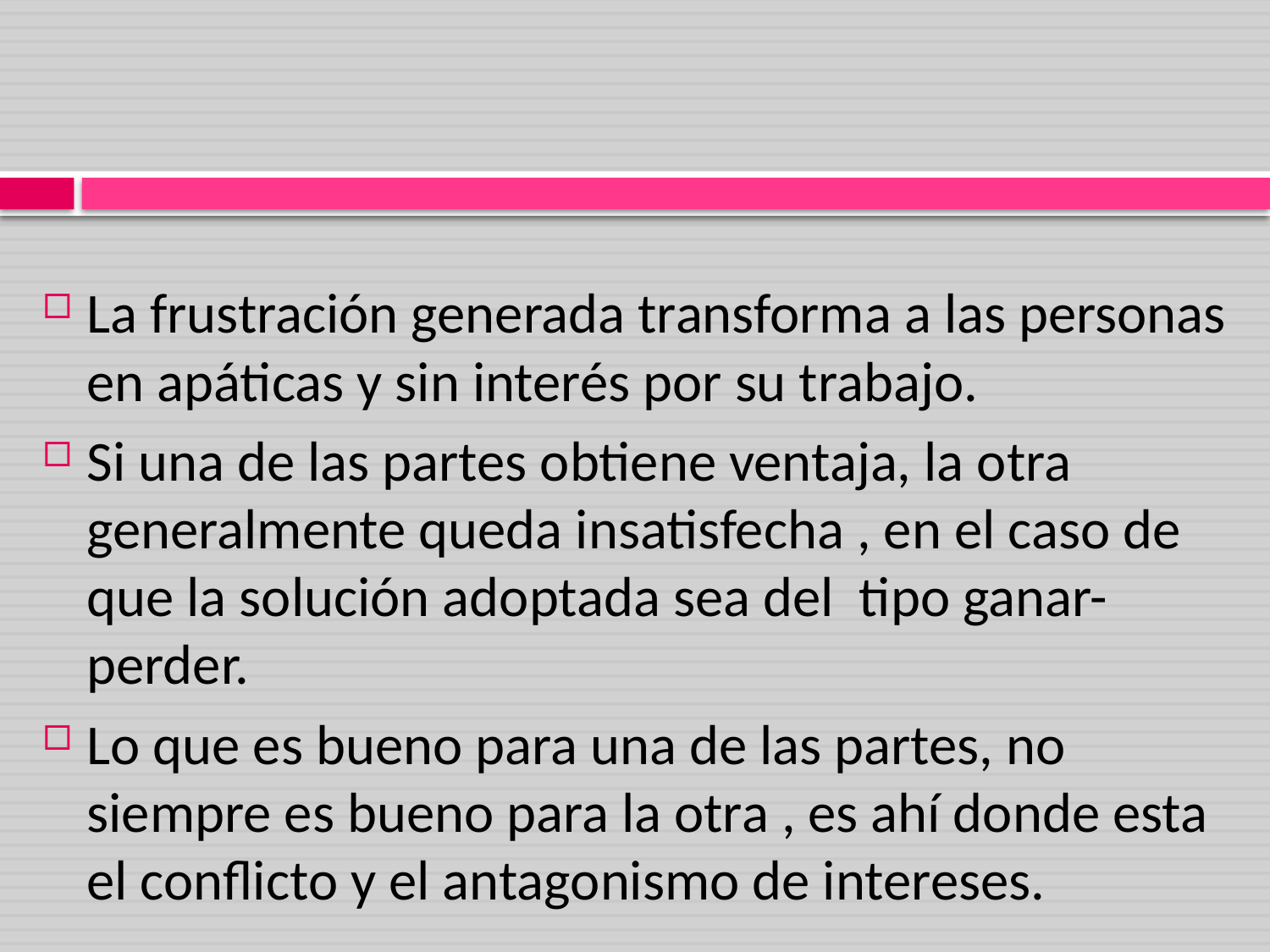

La frustración generada transforma a las personas en apáticas y sin interés por su trabajo.
Si una de las partes obtiene ventaja, la otra generalmente queda insatisfecha , en el caso de que la solución adoptada sea del  tipo ganar-perder.
Lo que es bueno para una de las partes, no siempre es bueno para la otra , es ahí donde esta el conflicto y el antagonismo de intereses.